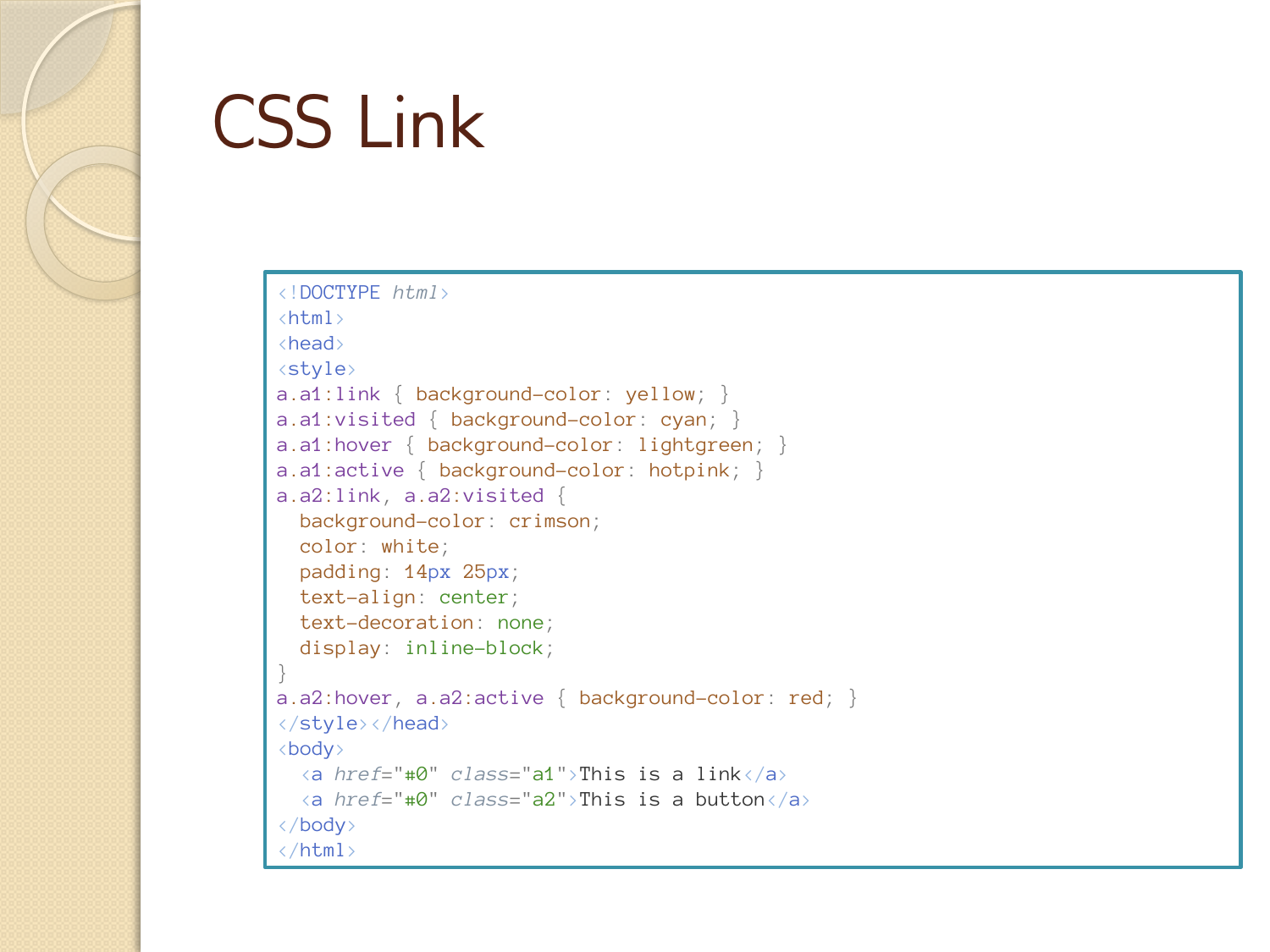

# CSS Link

<!DOCTYPE html>
<html>
<head>
<style>
a.a1:link { background-color: yellow; }
a.a1:visited { background-color: cyan; }
a.a1:hover { background-color: lightgreen; }
a.a1:active { background-color: hotpink; }
a.a2:link, a.a2:visited {
  background-color: crimson;
  color: white;
  padding: 14px 25px;
  text-align: center;
  text-decoration: none;
  display: inline-block;
}
a.a2:hover, a.a2:active { background-color: red; }
</style></head>
<body>
  <a href="#0" class="a1">This is a link</a>
  <a href="#0" class="a2">This is a button</a>
</body>
</html>